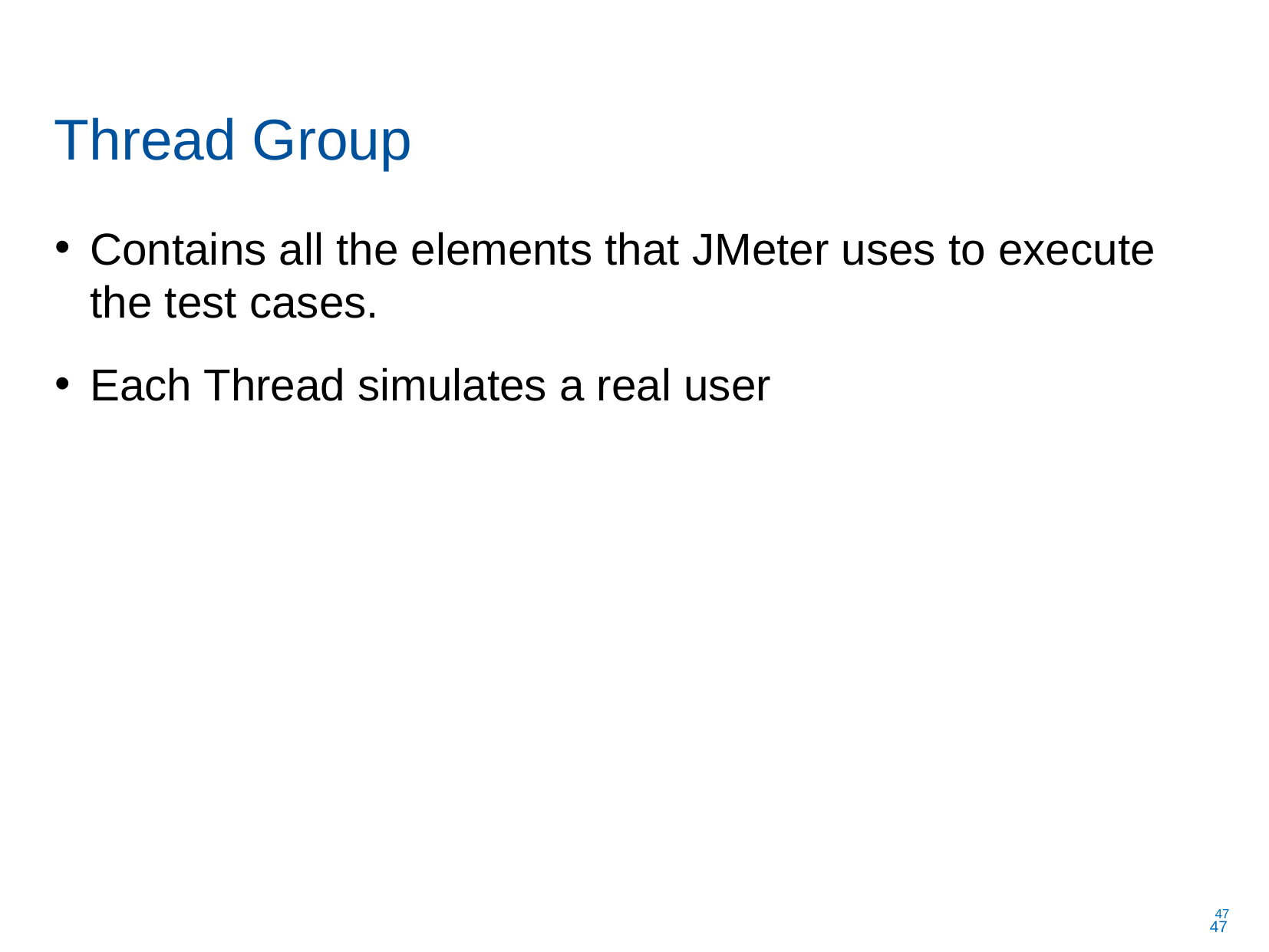

Thread Group
Contains all the elements that JMeter uses to execute the test cases.
Each Thread simulates a real user